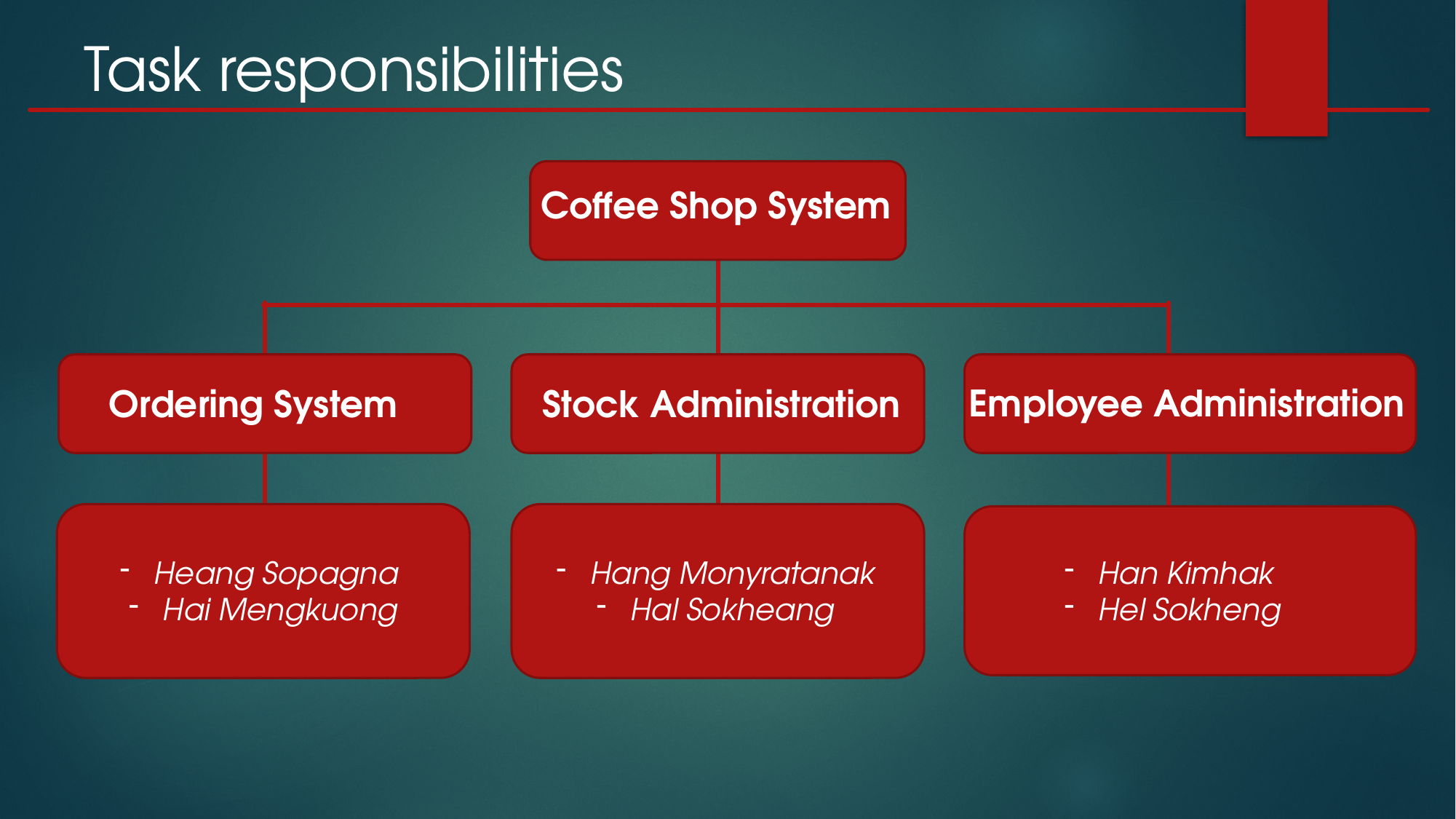

Task responsibilities

Coffee Shop System

Employee Administration
Ordering System
Stock Administration

Heang Sopagna
Hai Mengkuong
Hang Monyratanak
Hal Sokheang
Han Kimhak
Hel Sokheng